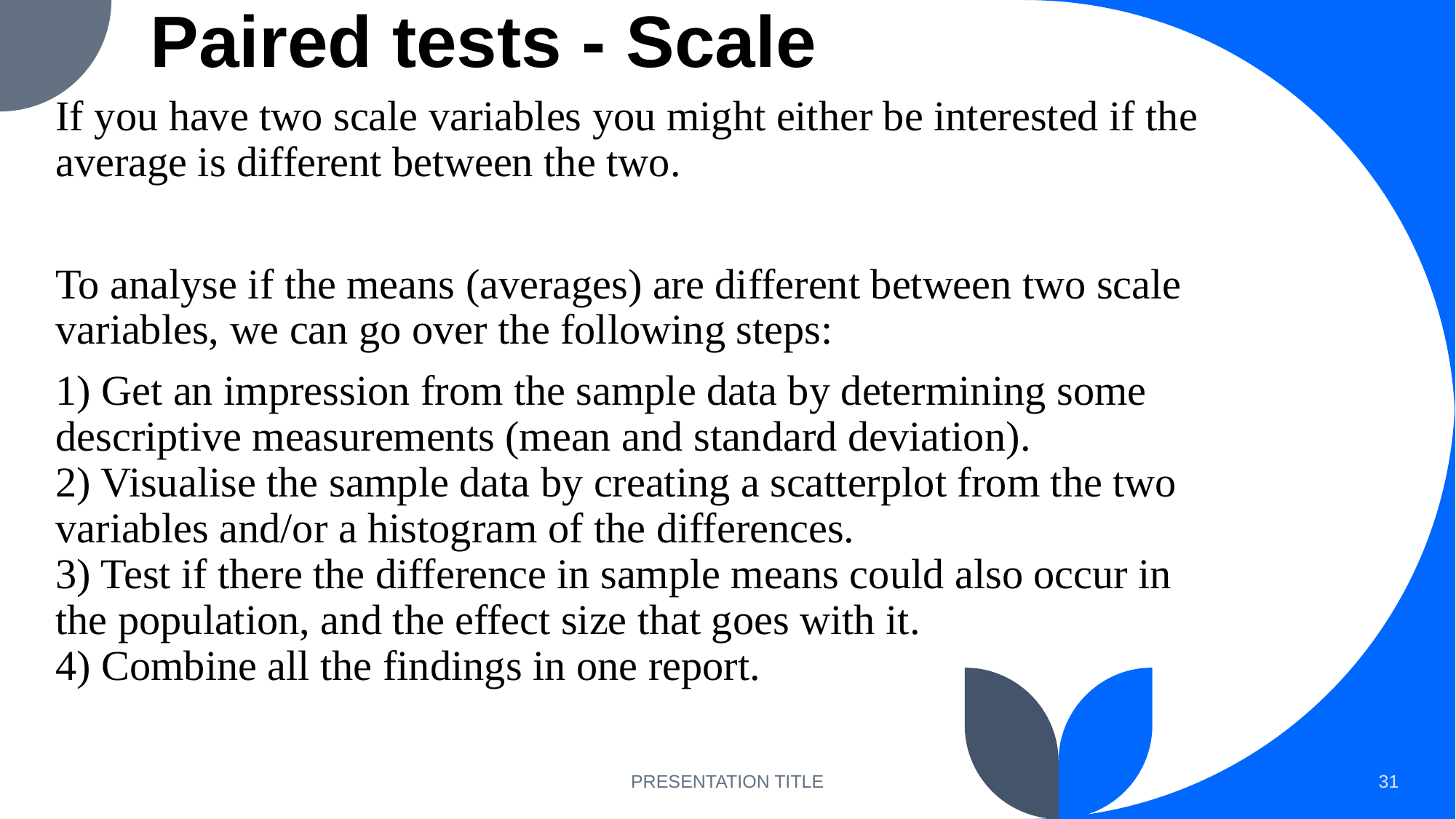

# Paired tests - Scale
If you have two scale variables you might either be interested if the average is different between the two.

To analyse if the means (averages) are different between two scale variables, we can go over the following steps:
1) Get an impression from the sample data by determining some descriptive measurements (mean and standard deviation).
2) Visualise the sample data by creating a scatterplot from the two variables and/or a histogram of the differences.
3) Test if there the difference in sample means could also occur in the population, and the effect size that goes with it.
4) Combine all the findings in one report.

PRESENTATION TITLE
31